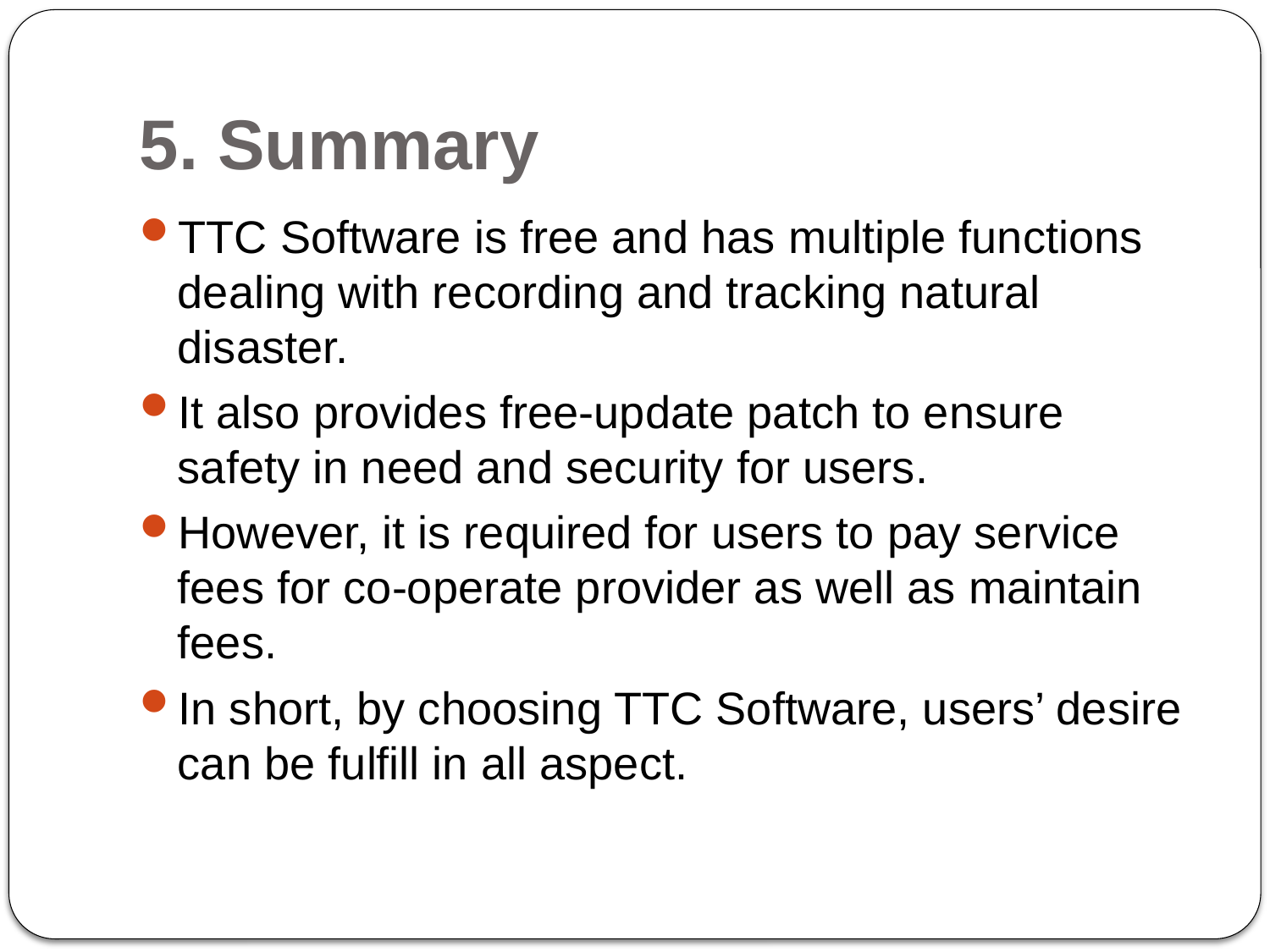

# 5. Summary
TTC Software is free and has multiple functions dealing with recording and tracking natural disaster.
It also provides free-update patch to ensure safety in need and security for users.
However, it is required for users to pay service fees for co-operate provider as well as maintain fees.
In short, by choosing TTC Software, users’ desire can be fulfill in all aspect.